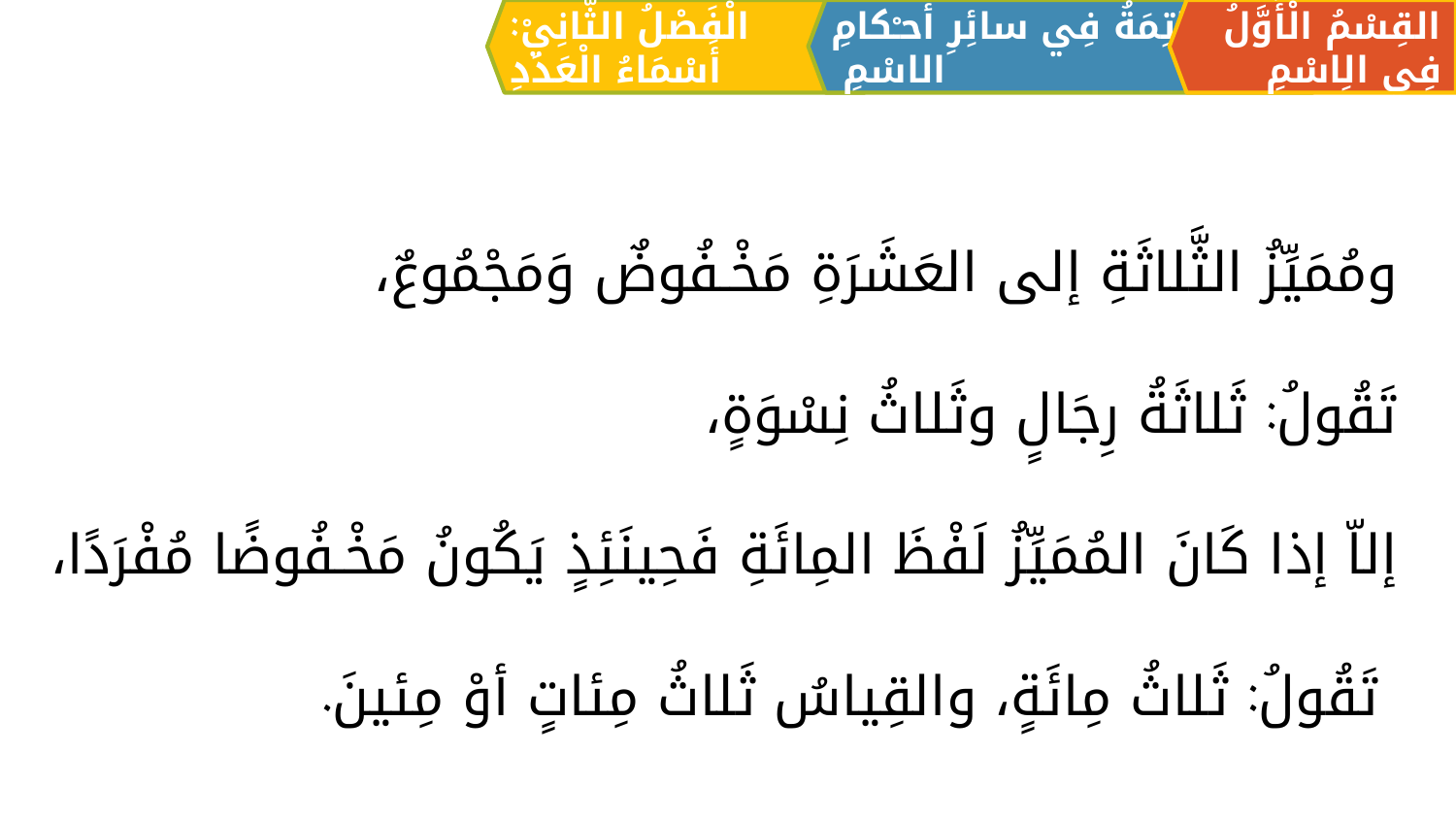

الْفَصْلُ الثَّانِيْ: أَسْمَاءُ الْعَدَدِ
القِسْمُ الْأَوَّلُ فِي الِاسْمِ
الْخَاتِمَةُ فِي سائِرِ أحـْكامِ الاسْمِ
ومُمَيِّزُ الثَّلاثَةِ إلى العَشَرَةِ مَخْـفُوضٌ وَمَجْمُوعٌ،
	تَقُولُ: ثَلاثَةُ رِجَالٍ وثَلاثُ نِسْوَةٍ،
إلاّ إذا كَانَ المُمَيِّزُ لَفْظَ المِائَةِ فَحِينَئِذٍ يَكُونُ مَخْـفُوضًا مُفْرَدًا،
	 تَقُولُ: ثَلاثُ مِائَةٍ، والقِياسُ ثَلاثُ مِئاتٍ أوْ مِئينَ.